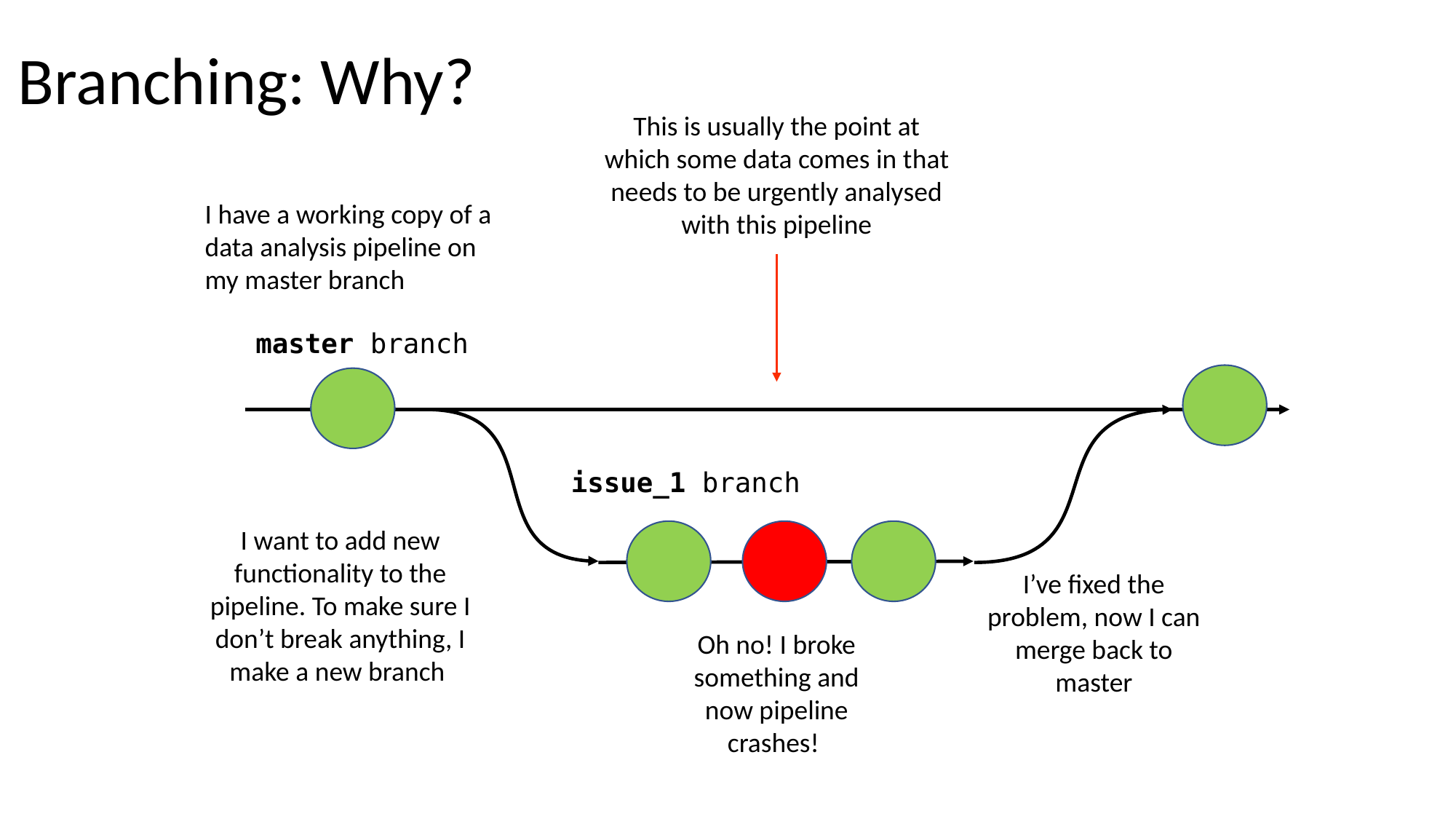

# Branching: Why?
This is usually the point at which some data comes in that needs to be urgently analysed with this pipeline
I have a working copy of a data analysis pipeline on my master branch
master branch

issue_1 branch
I want to add new functionality to the pipeline. To make sure I don’t break anything, I make a new branch

I’ve fixed the problem, now I can merge back to master
Oh no! I broke something and now pipeline crashes!